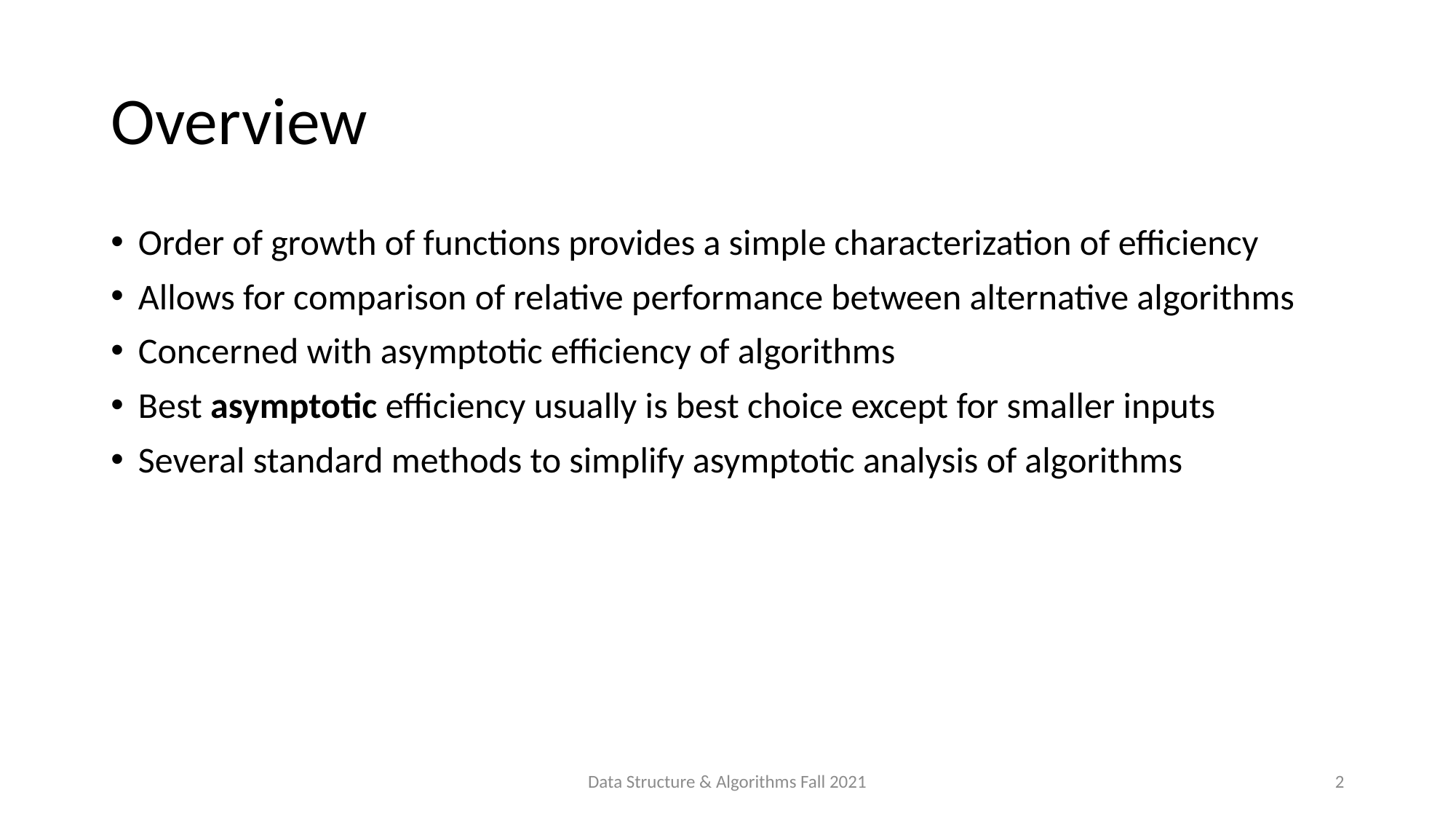

# Overview
Order of growth of functions provides a simple characterization of efficiency
Allows for comparison of relative performance between alternative algorithms
Concerned with asymptotic efficiency of algorithms
Best asymptotic efficiency usually is best choice except for smaller inputs
Several standard methods to simplify asymptotic analysis of algorithms

Data Structure & Algorithms Fall 2021
2